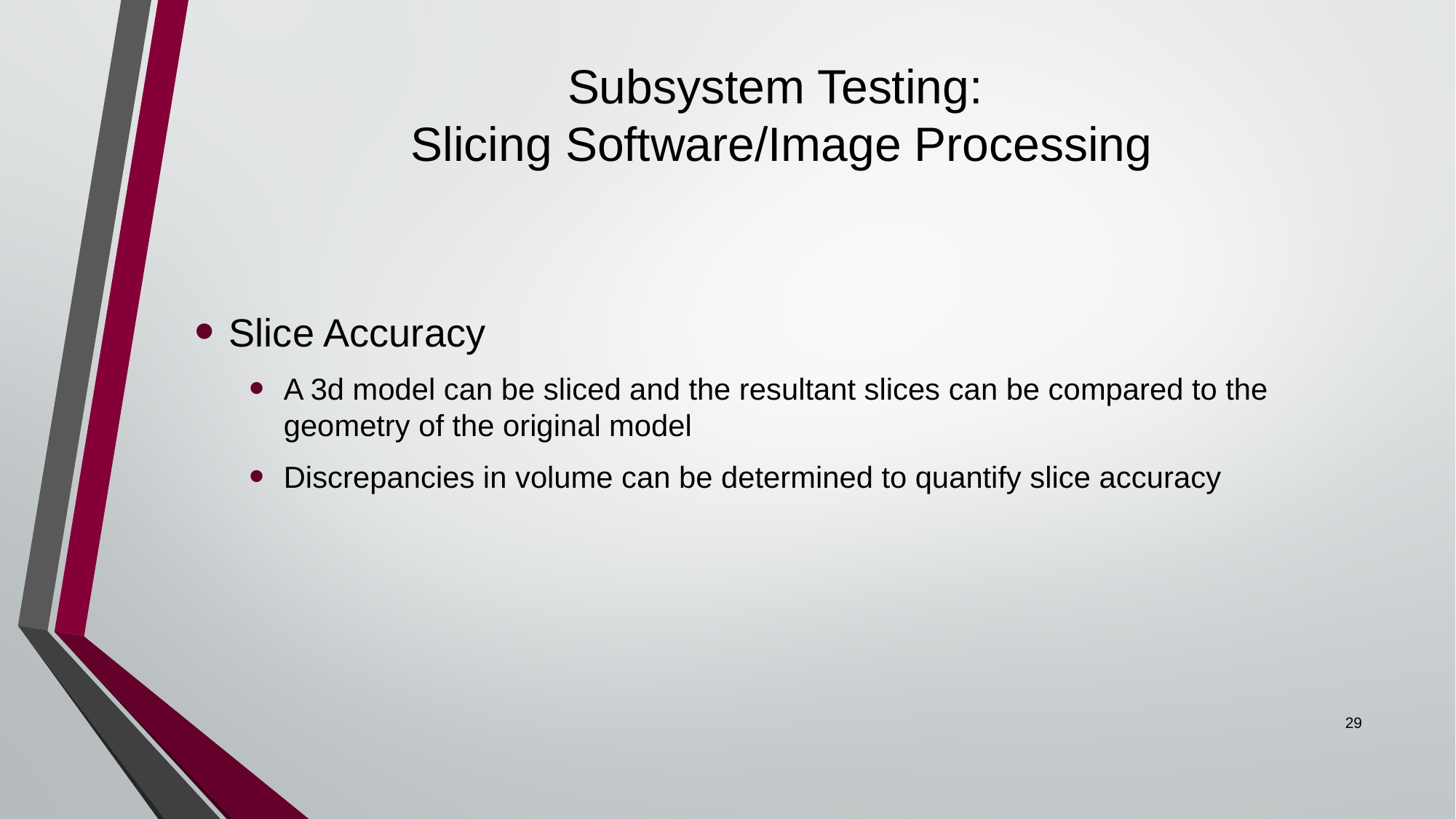

# Subsystem Testing: Slicing Software/Image Processing
Slice Accuracy
A 3d model can be sliced and the resultant slices can be compared to the geometry of the original model
Discrepancies in volume can be determined to quantify slice accuracy

29